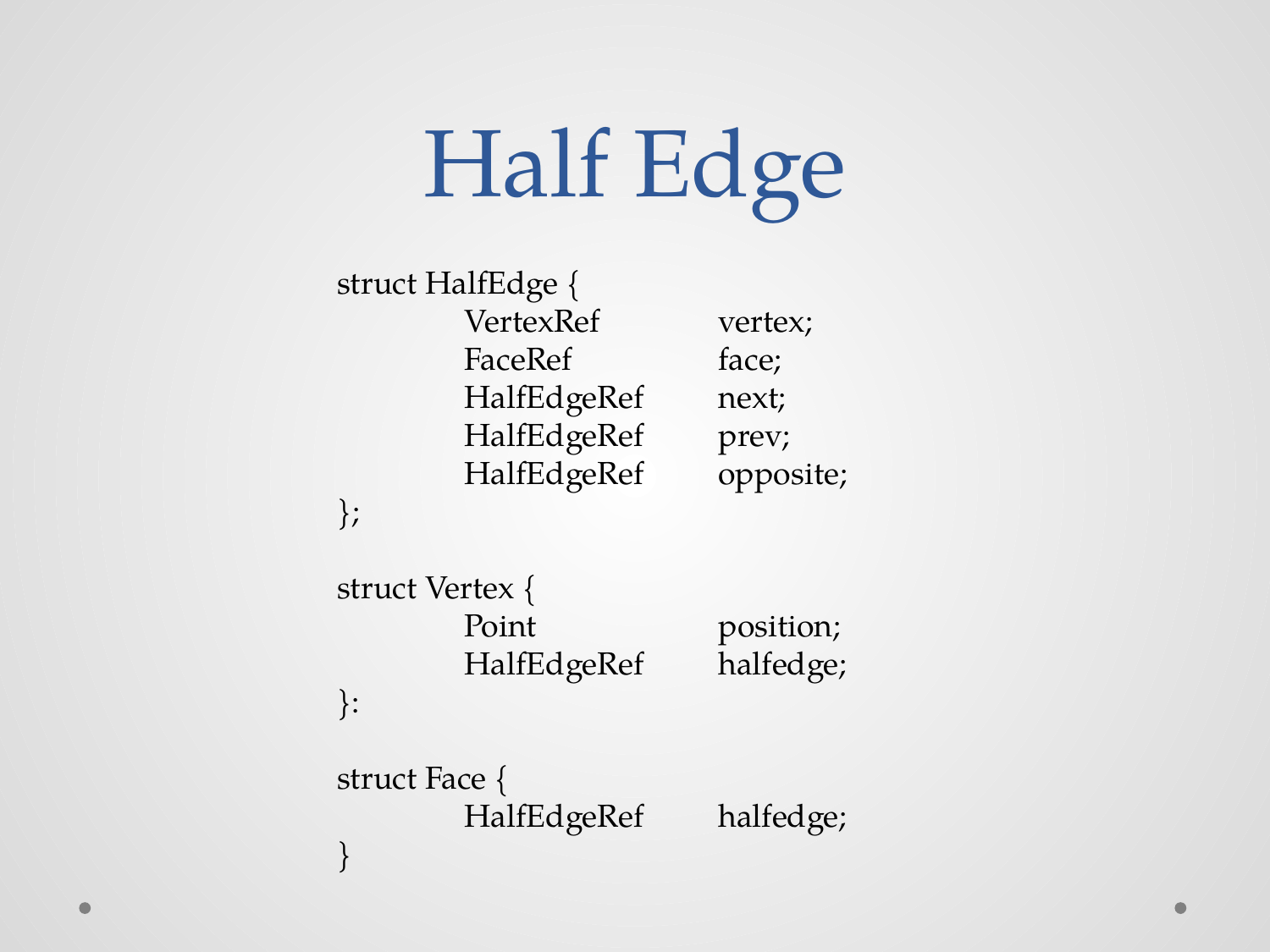

# Half Edge
struct HalfEdge {
	VertexRef	vertex;
	FaceRef		face;
	HalfEdgeRef	next;
	HalfEdgeRef	prev;
	HalfEdgeRef	opposite;
};

struct Vertex {
	Point		position;
	HalfEdgeRef	halfedge;
}:

struct Face {
	HalfEdgeRef	halfedge;
}